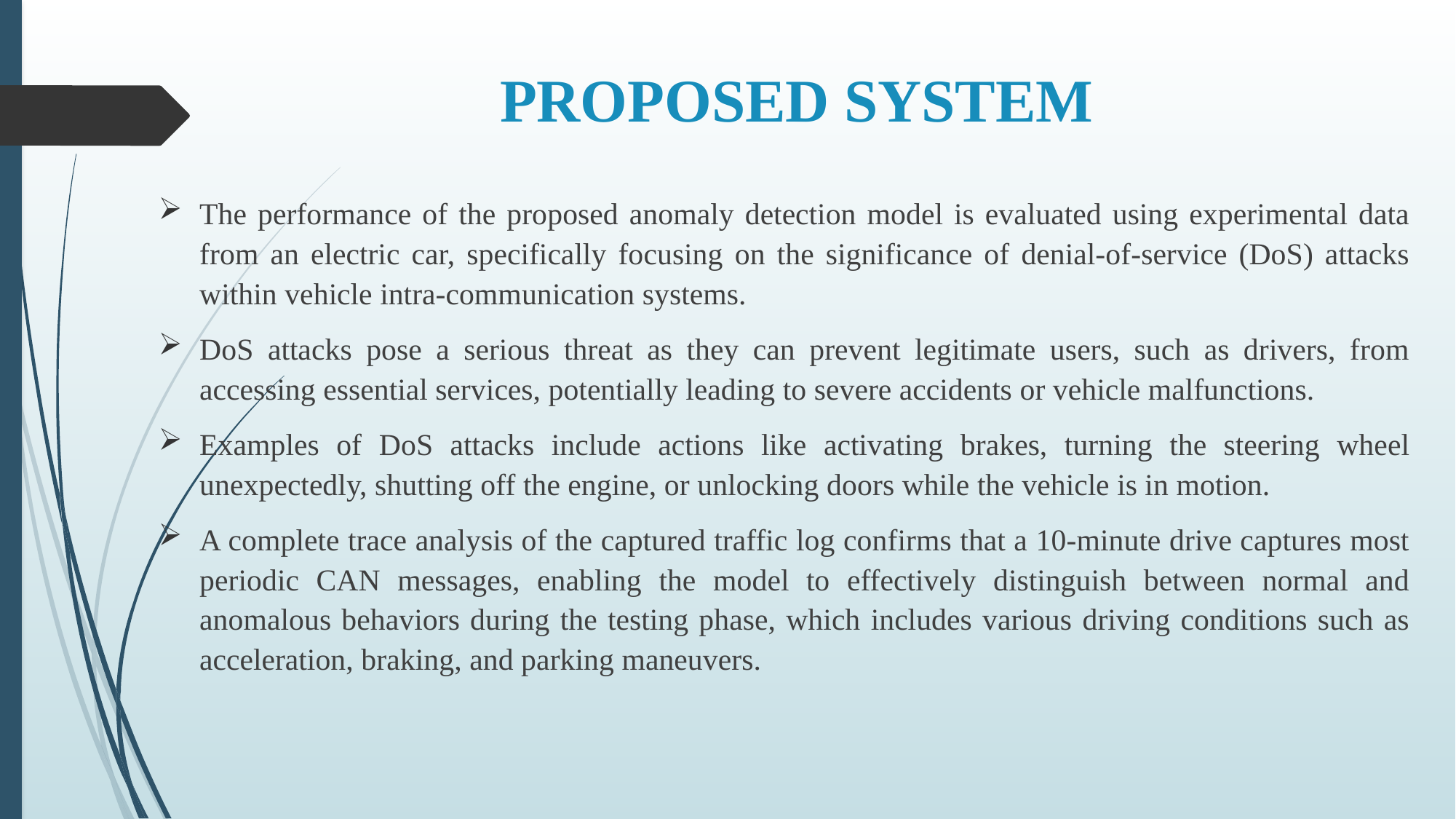

# PROPOSED SYSTEM
The performance of the proposed anomaly detection model is evaluated using experimental data from an electric car, specifically focusing on the significance of denial-of-service (DoS) attacks within vehicle intra-communication systems.
DoS attacks pose a serious threat as they can prevent legitimate users, such as drivers, from accessing essential services, potentially leading to severe accidents or vehicle malfunctions.
Examples of DoS attacks include actions like activating brakes, turning the steering wheel unexpectedly, shutting off the engine, or unlocking doors while the vehicle is in motion.
A complete trace analysis of the captured traffic log confirms that a 10-minute drive captures most periodic CAN messages, enabling the model to effectively distinguish between normal and anomalous behaviors during the testing phase, which includes various driving conditions such as acceleration, braking, and parking maneuvers.